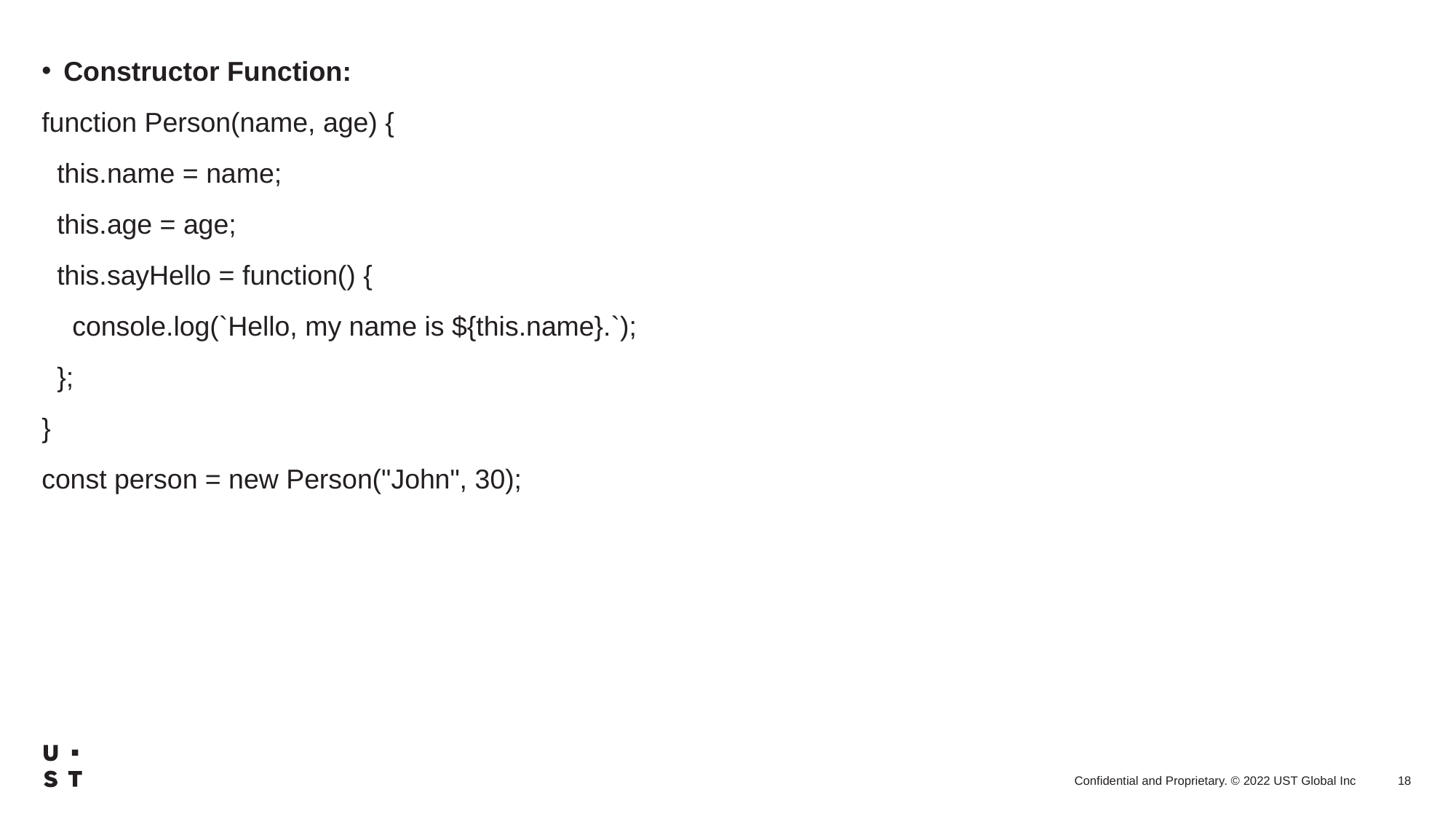

Constructor Function:
function Person(name, age) {
  this.name = name;
  this.age = age;
  this.sayHello = function() {
    console.log(`Hello, my name is ${this.name}.`);
  };
}
const person = new Person("John", 30);